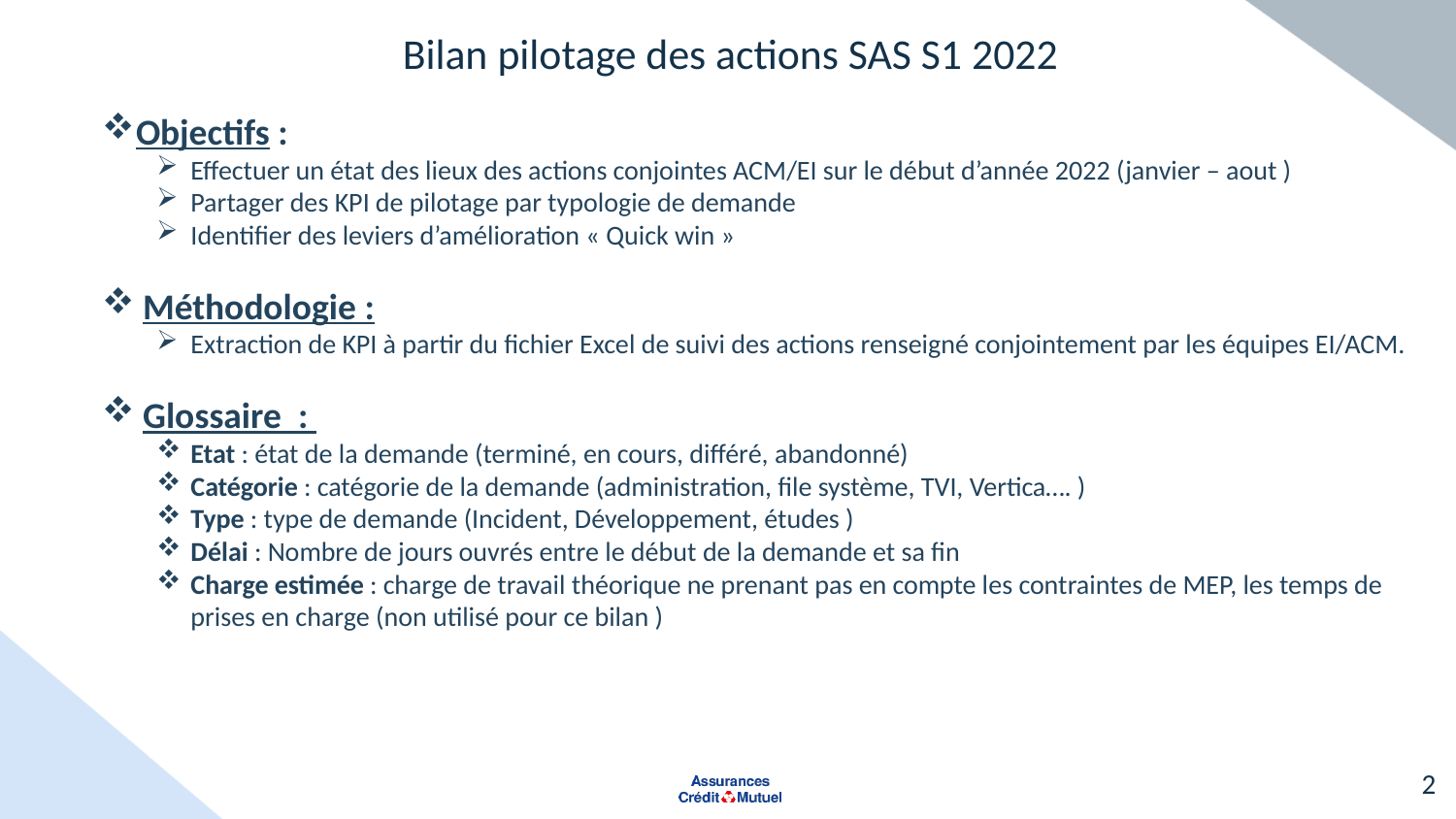

# Bilan pilotage des actions SAS S1 2022
Objectifs :
Effectuer un état des lieux des actions conjointes ACM/EI sur le début d’année 2022 (janvier – aout )
Partager des KPI de pilotage par typologie de demande
Identifier des leviers d’amélioration « Quick win »

Méthodologie :
Extraction de KPI à partir du fichier Excel de suivi des actions renseigné conjointement par les équipes EI/ACM.

Glossaire  :
Etat : état de la demande (terminé, en cours, différé, abandonné)
Catégorie : catégorie de la demande (administration, file système, TVI, Vertica…. )
Type : type de demande (Incident, Développement, études )
Délai : Nombre de jours ouvrés entre le début de la demande et sa fin
Charge estimée : charge de travail théorique ne prenant pas en compte les contraintes de MEP, les temps de prises en charge (non utilisé pour ce bilan )

2